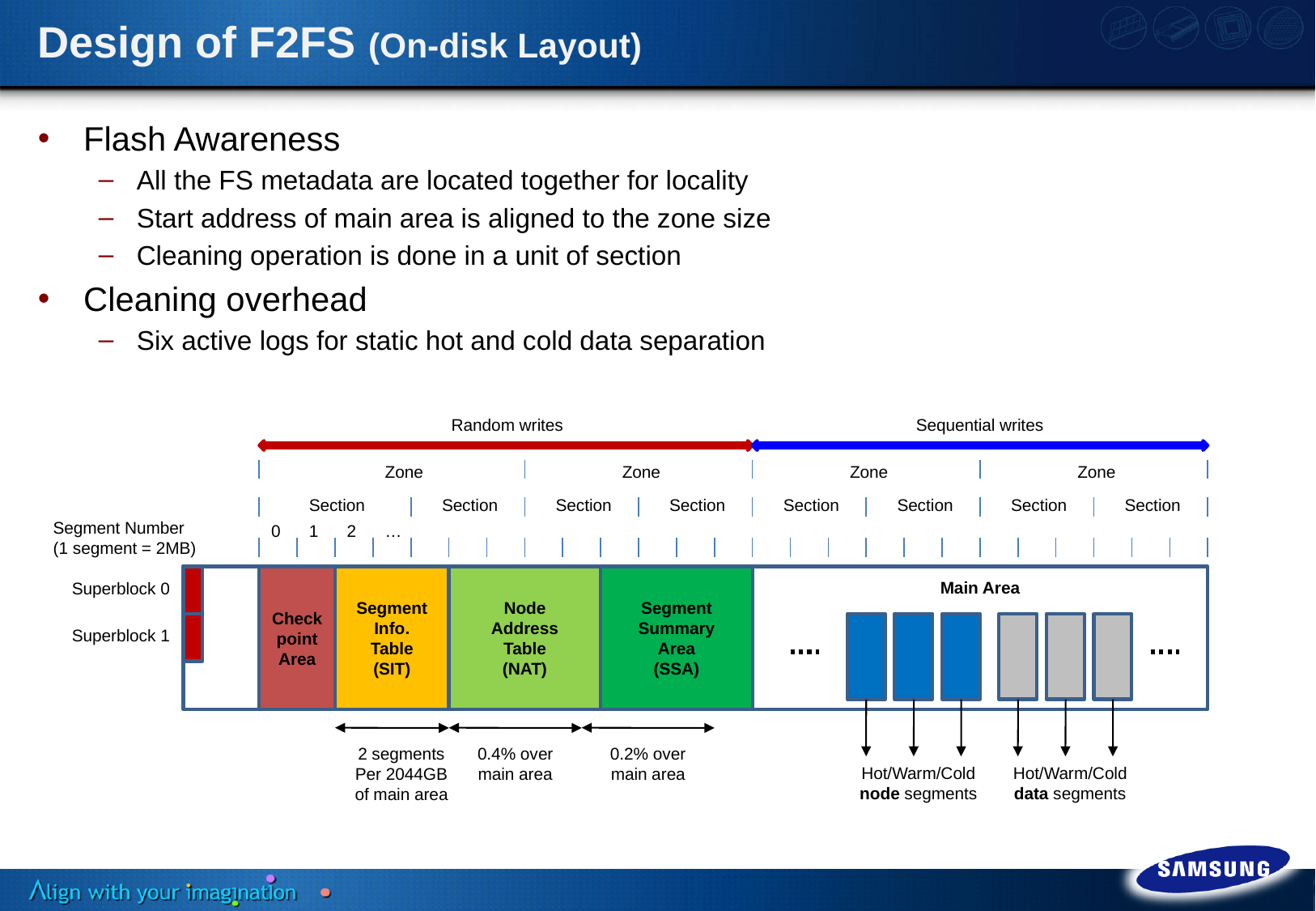

# Design of F2FS (On-disk Layout)
Flash Awareness
All the FS metadata are located together for locality
Start address of main area is aligned to the zone size
Cleaning operation is done in a unit of section
Cleaning overhead
Six active logs for static hot and cold data separation
Random writes
Sequential writes

Zone
Zone
Zone
Zone
Section
Section
Section
Section
Section
Section
Section
Section
Segment Number
(1 segment = 2MB)
0
1
2
…

Checkpoint Area
Segment Info.
Table
(SIT)
Node
Address
Table
(NAT)
Segment Summary
Area
(SSA)
Main Area

Superblock 0

Superblock 1
2 segments
Per 2044GB of main area
0.4% over main area
0.2% over main area
Hot/Warm/Cold node segments
Hot/Warm/Cold
data segments